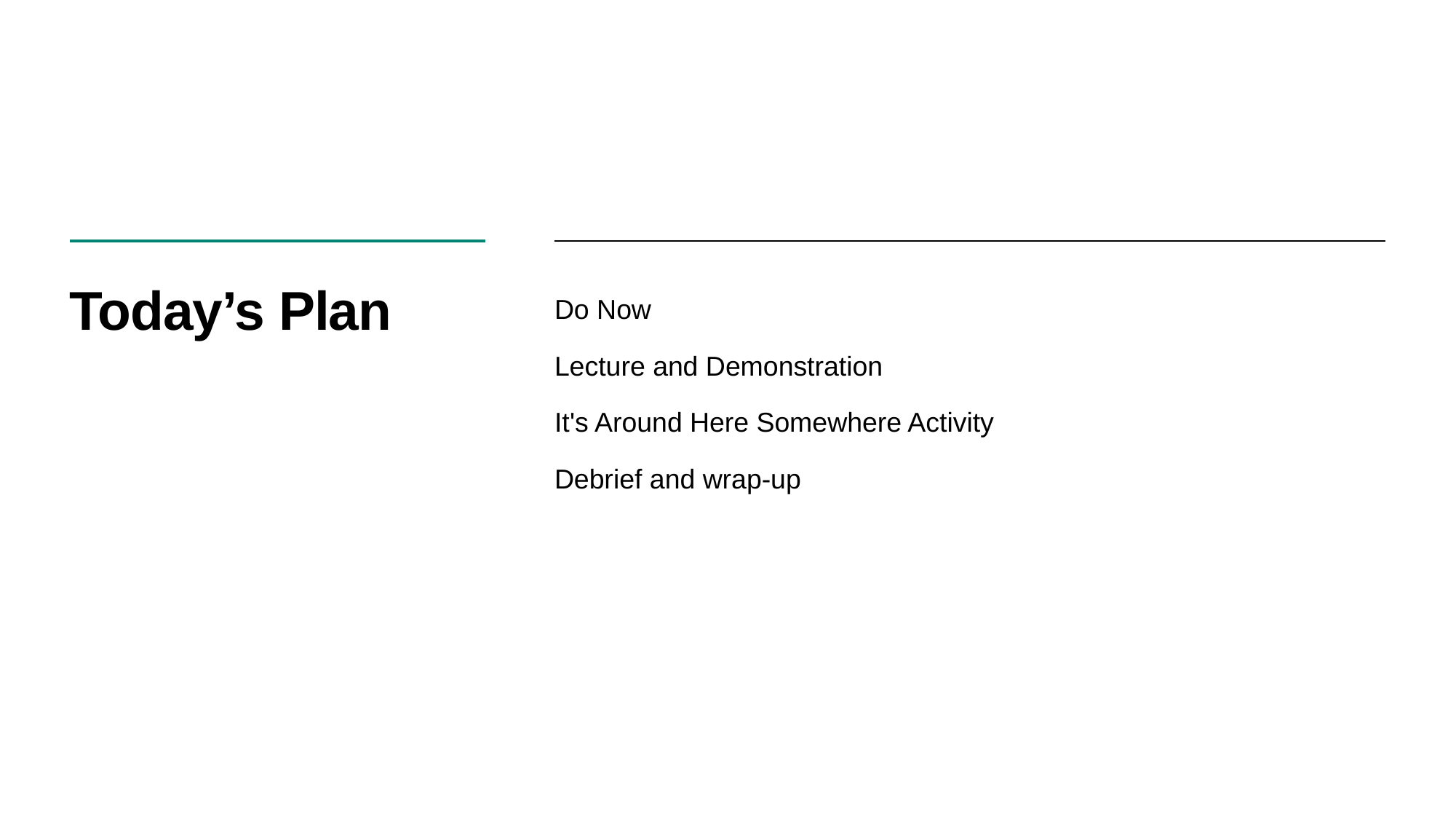

# Today’s Plan
Do Now
Lecture and Demonstration
It's Around Here Somewhere Activity
Debrief and wrap-up